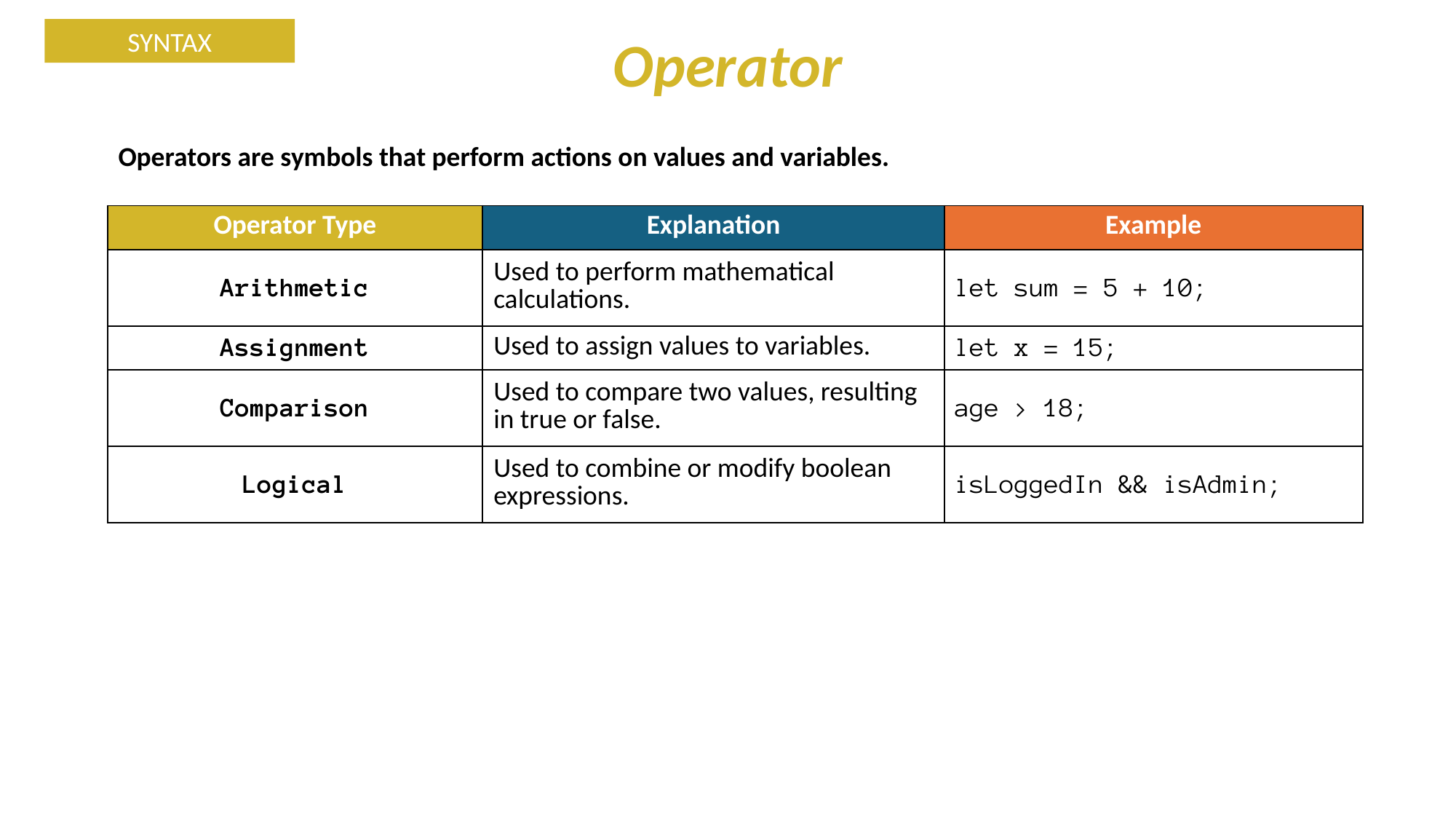

SYNTAX
Operator
Operators are symbols that perform actions on values and variables.
| Operator Type | Explanation | Example |
| --- | --- | --- |
| Arithmetic | Used to perform mathematical calculations. | let sum = 5 + 10; |
| Assignment | Used to assign values to variables. | let x = 15; |
| Comparison | Used to compare two values, resulting in true or false. | age > 18; |
| Logical | Used to combine or modify boolean expressions. | isLoggedIn && isAdmin; |